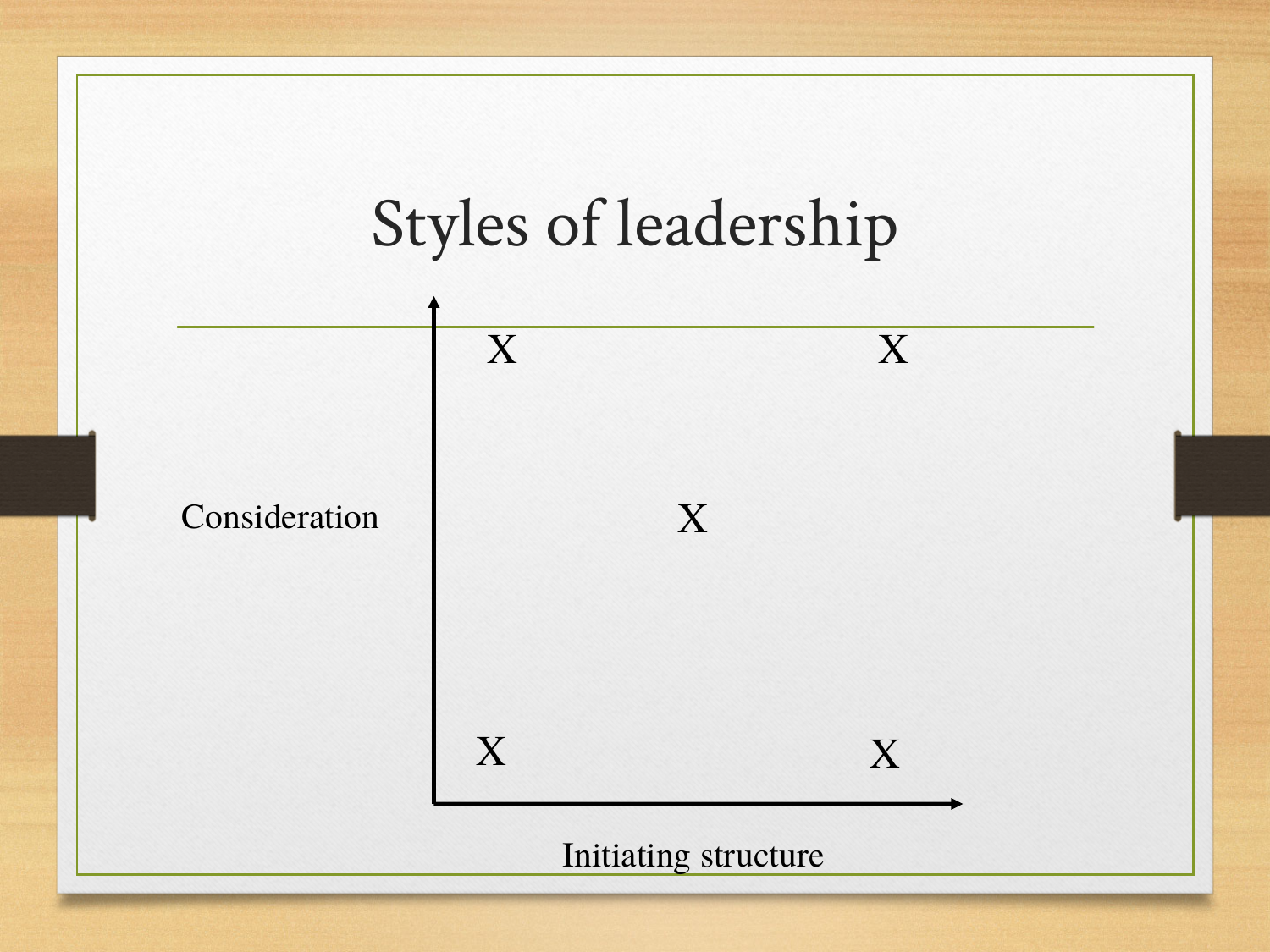

# Styles of leadership

X
X
X
Consideration
X
X

Initiating structure